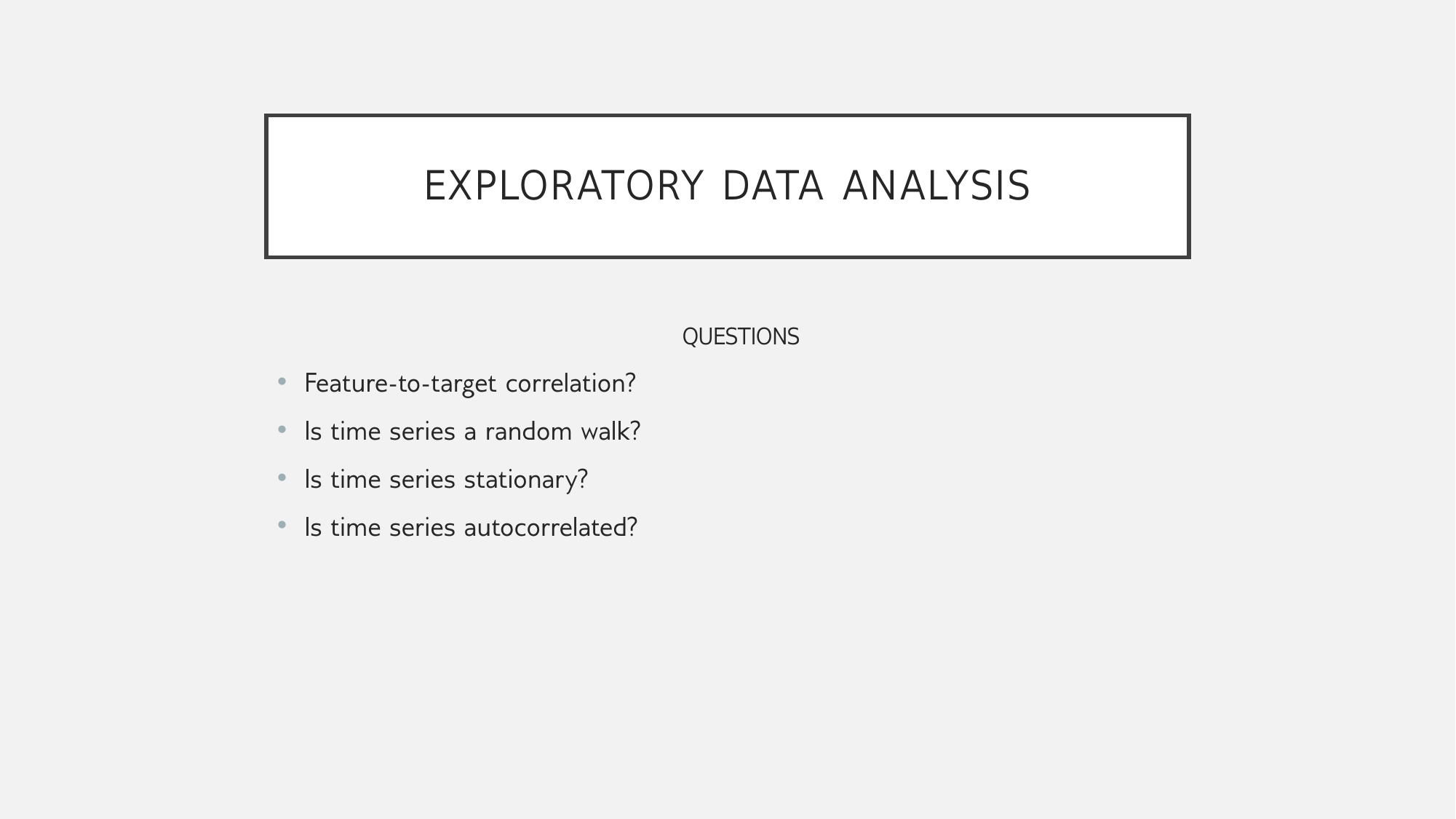

# Exploratory Data Analysis
QUESTIONS
Feature-to-target correlation?
Is time series a random walk?
Is time series stationary?
Is time series autocorrelated?